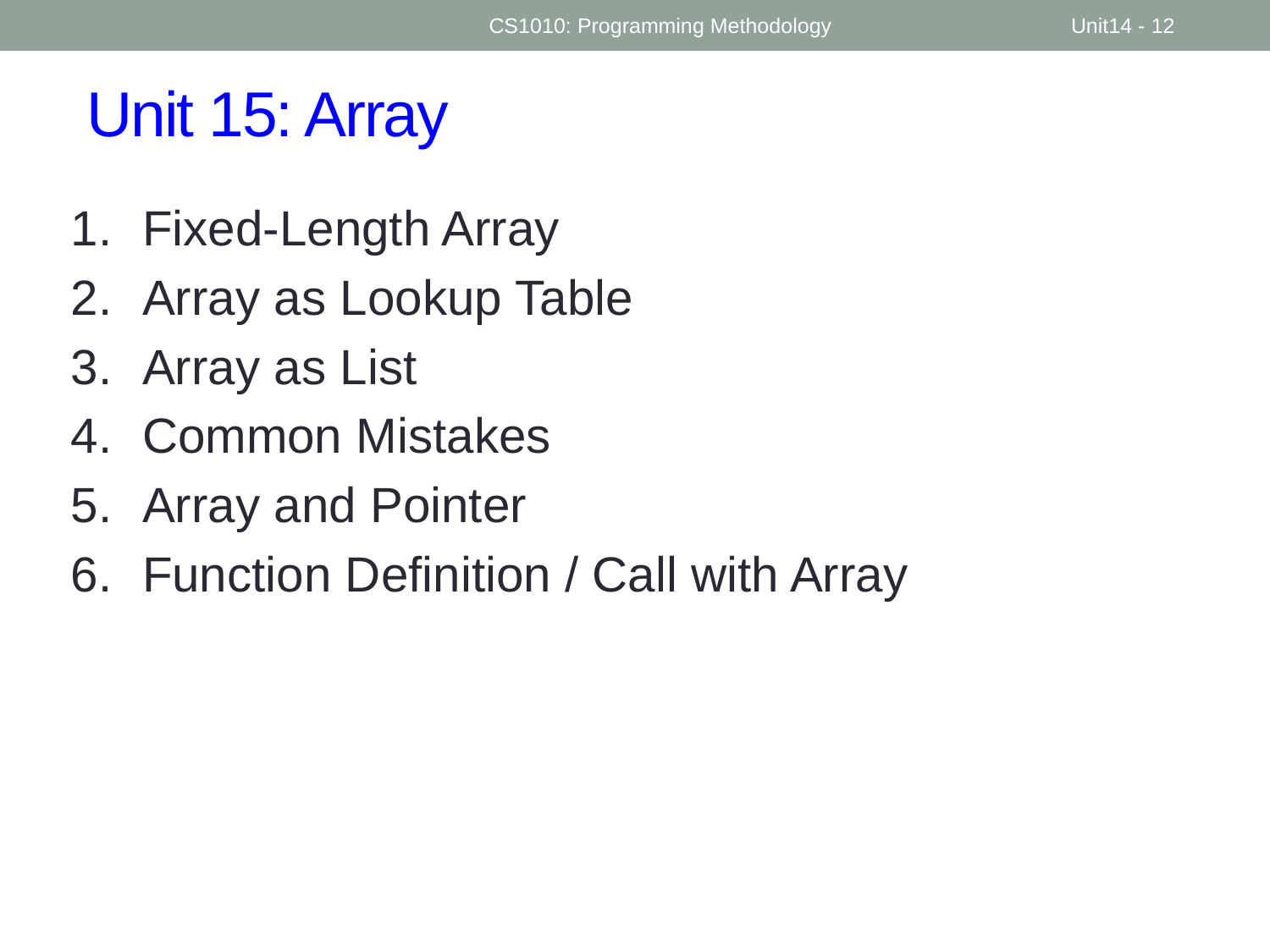

CS1010: Programming Methodology
Unit14 - 12
# Unit 15: Array
Fixed-Length Array
Array as Lookup Table
Array as List
Common Mistakes
Array and Pointer
Function Definition / Call with Array